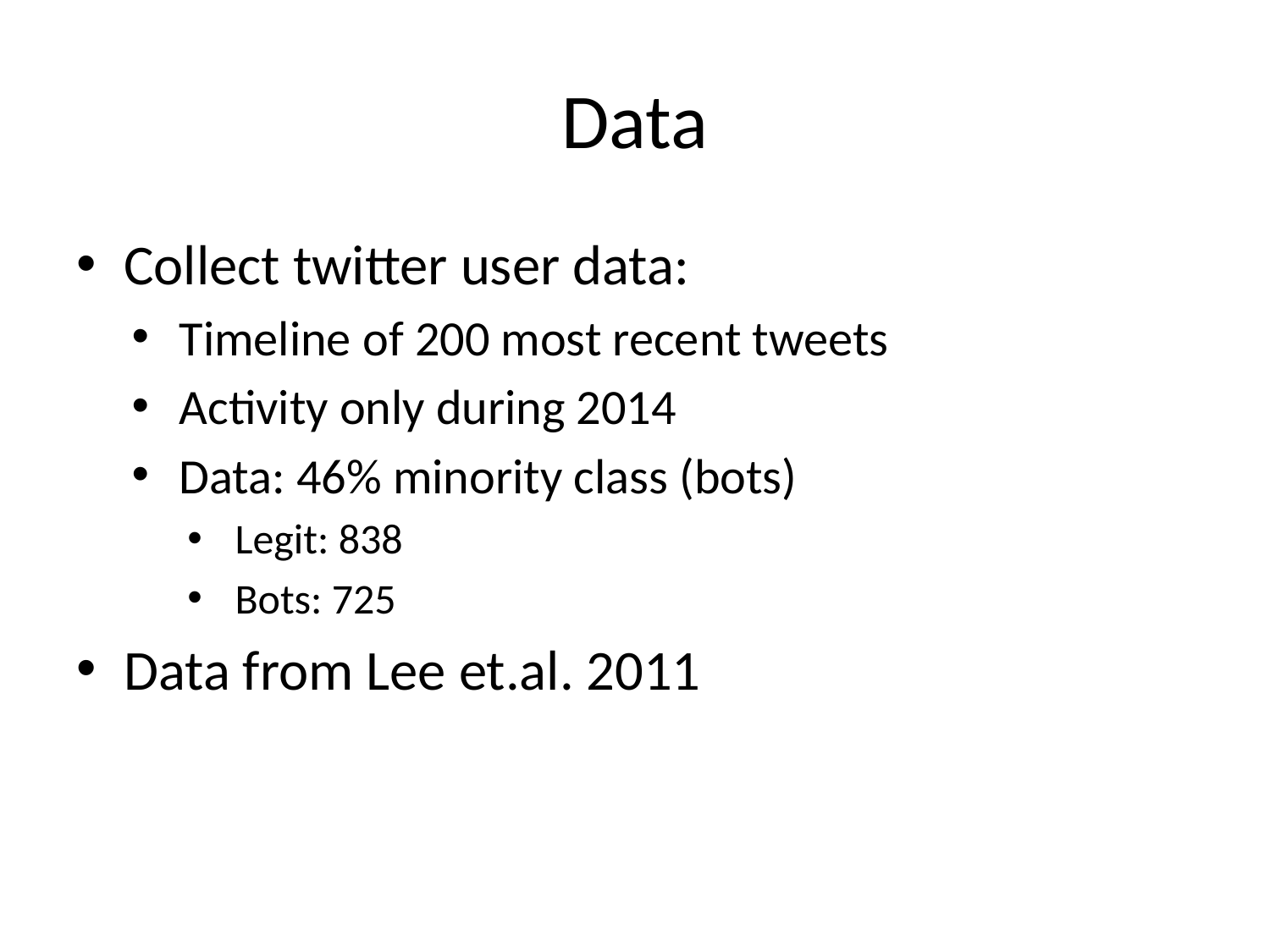

# Data
Collect twitter user data:
Timeline of 200 most recent tweets
Activity only during 2014
Data: 46% minority class (bots)
Legit: 838
Bots: 725
Data from Lee et.al. 2011